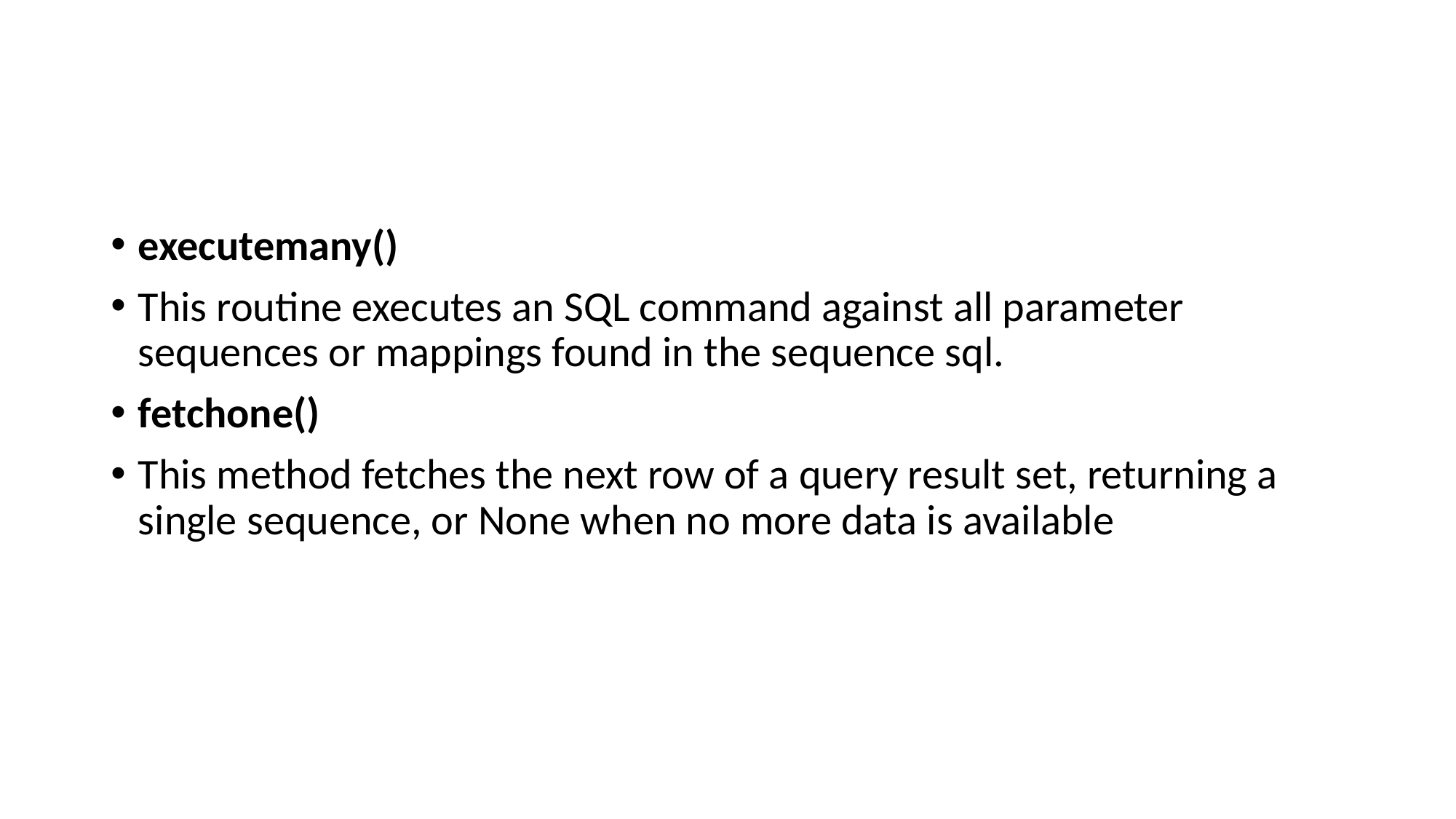

#
executemany()
This routine executes an SQL command against all parameter sequences or mappings found in the sequence sql.
fetchone()
This method fetches the next row of a query result set, returning a single sequence, or None when no more data is available